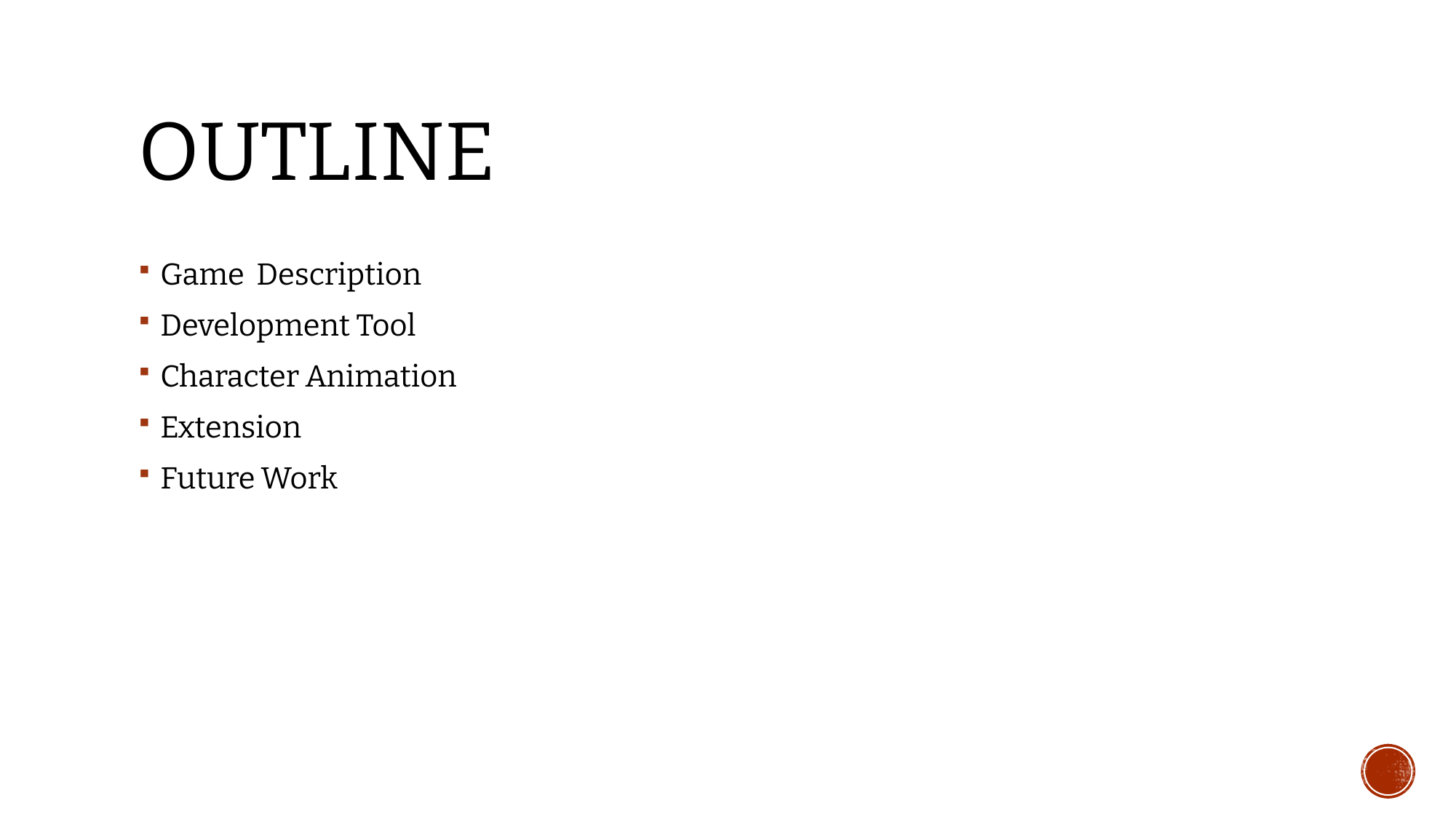

# Outline
Game  Description
Development Tool
Character Animation
Extension
Future Work